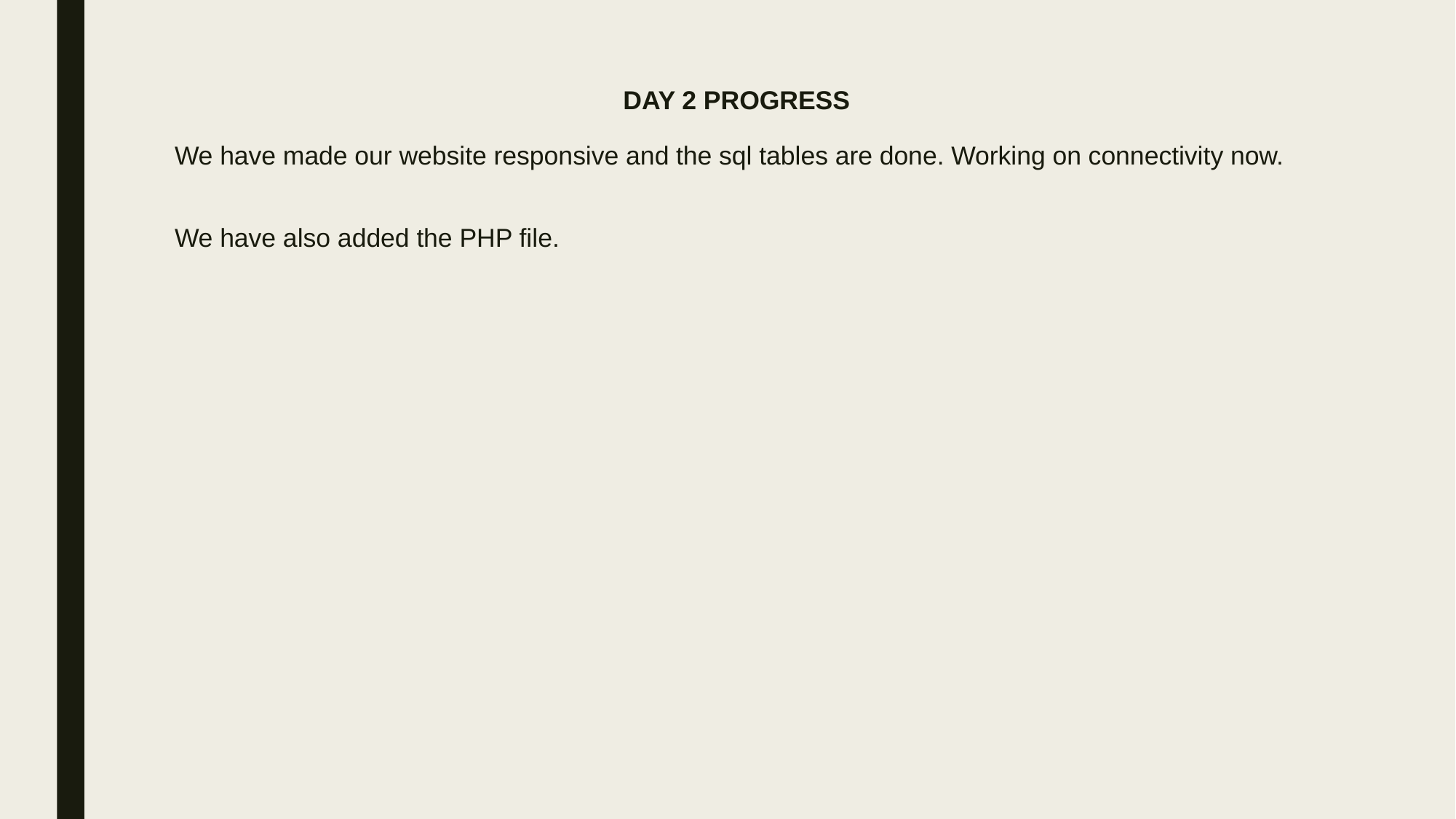

# DAY 2 PROGRESS

We have made our website responsive and the sql tables are done. Working on connectivity now.

We have also added the PHP file.